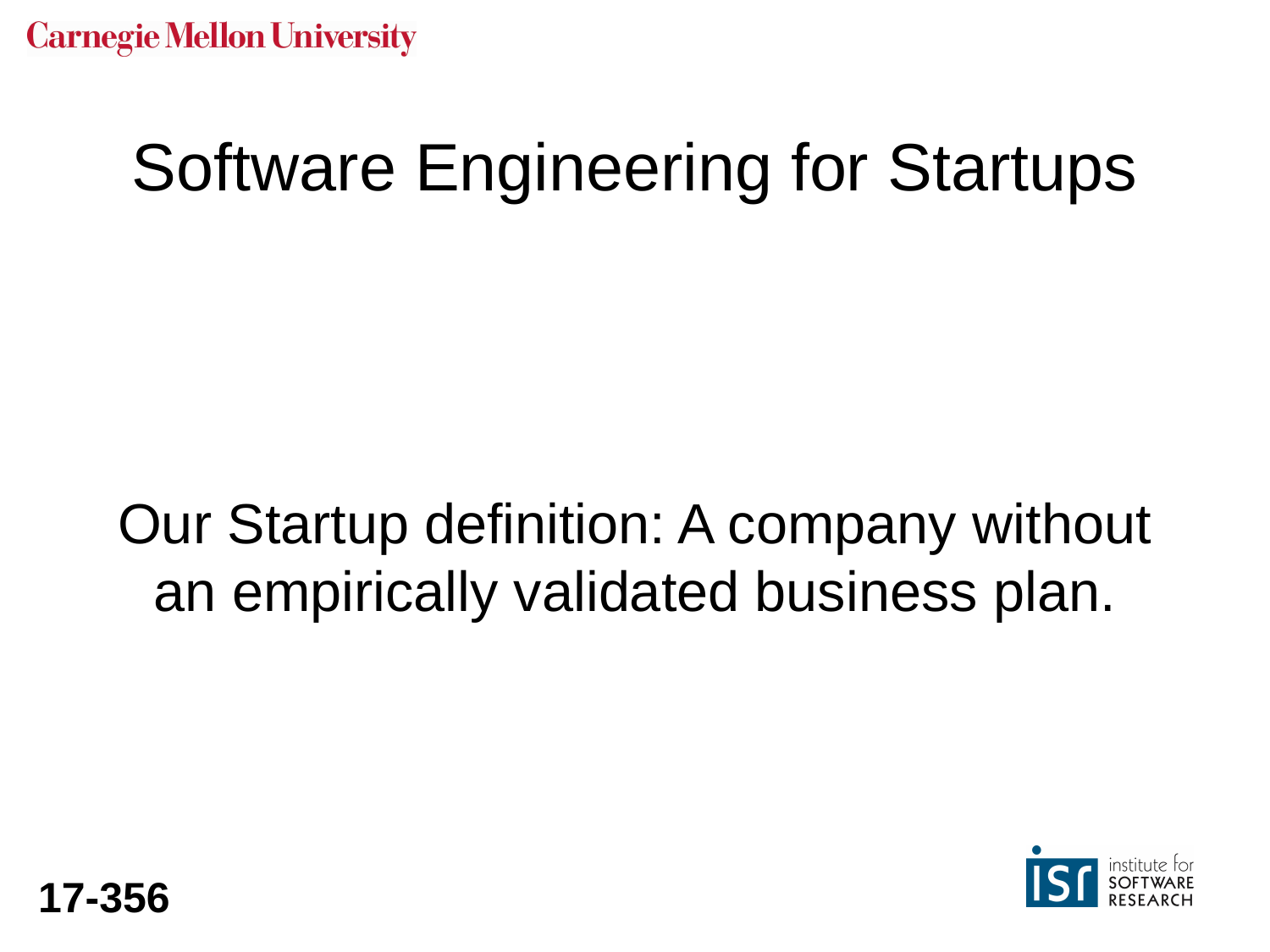

# Software Engineering for Startups
Our Startup definition: A company without an empirically validated business plan.